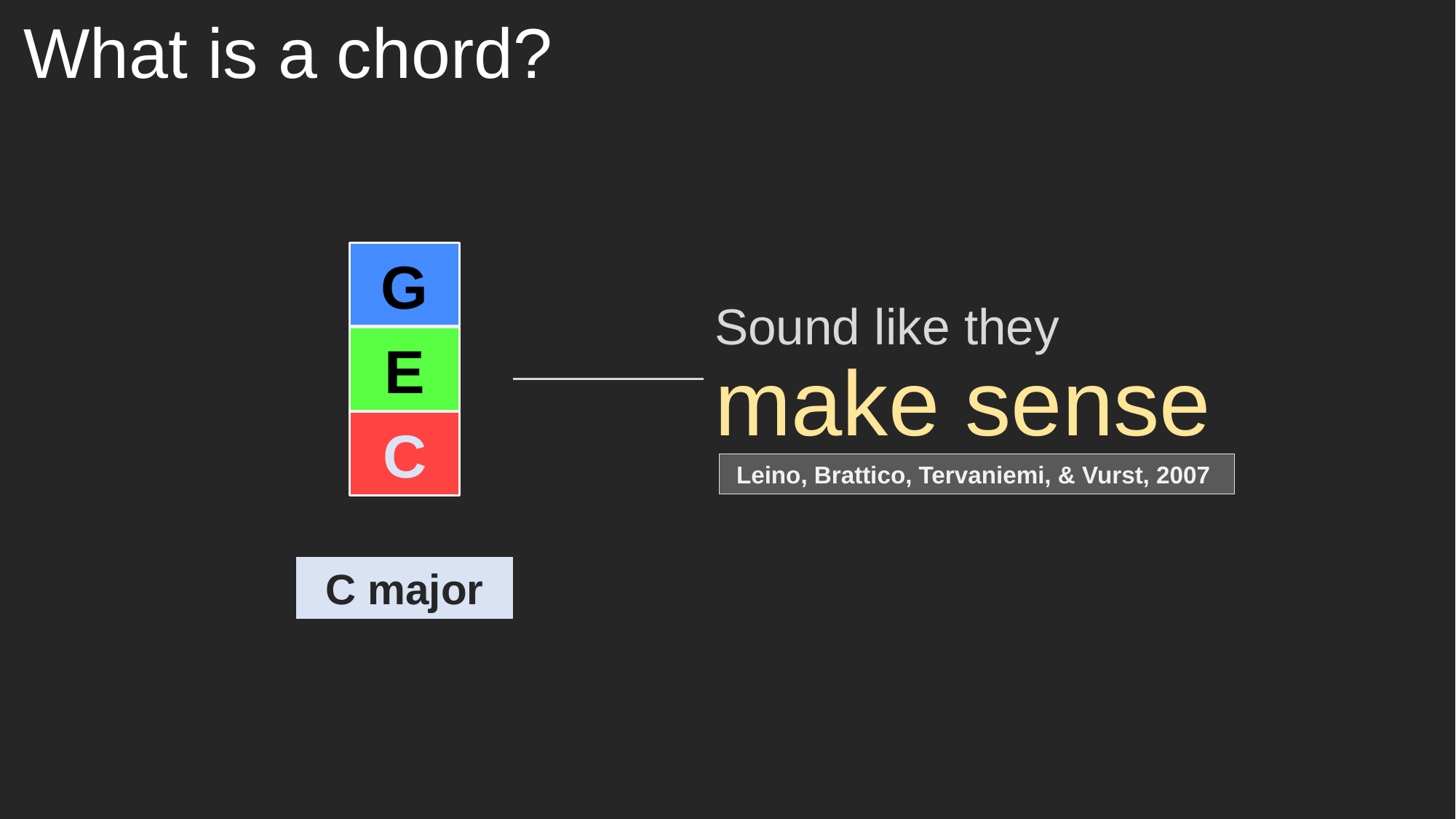

# What is a chord?
G
Sound like they
make sense
E
C
Leino, Brattico, Tervaniemi, & Vurst, 2007
C major